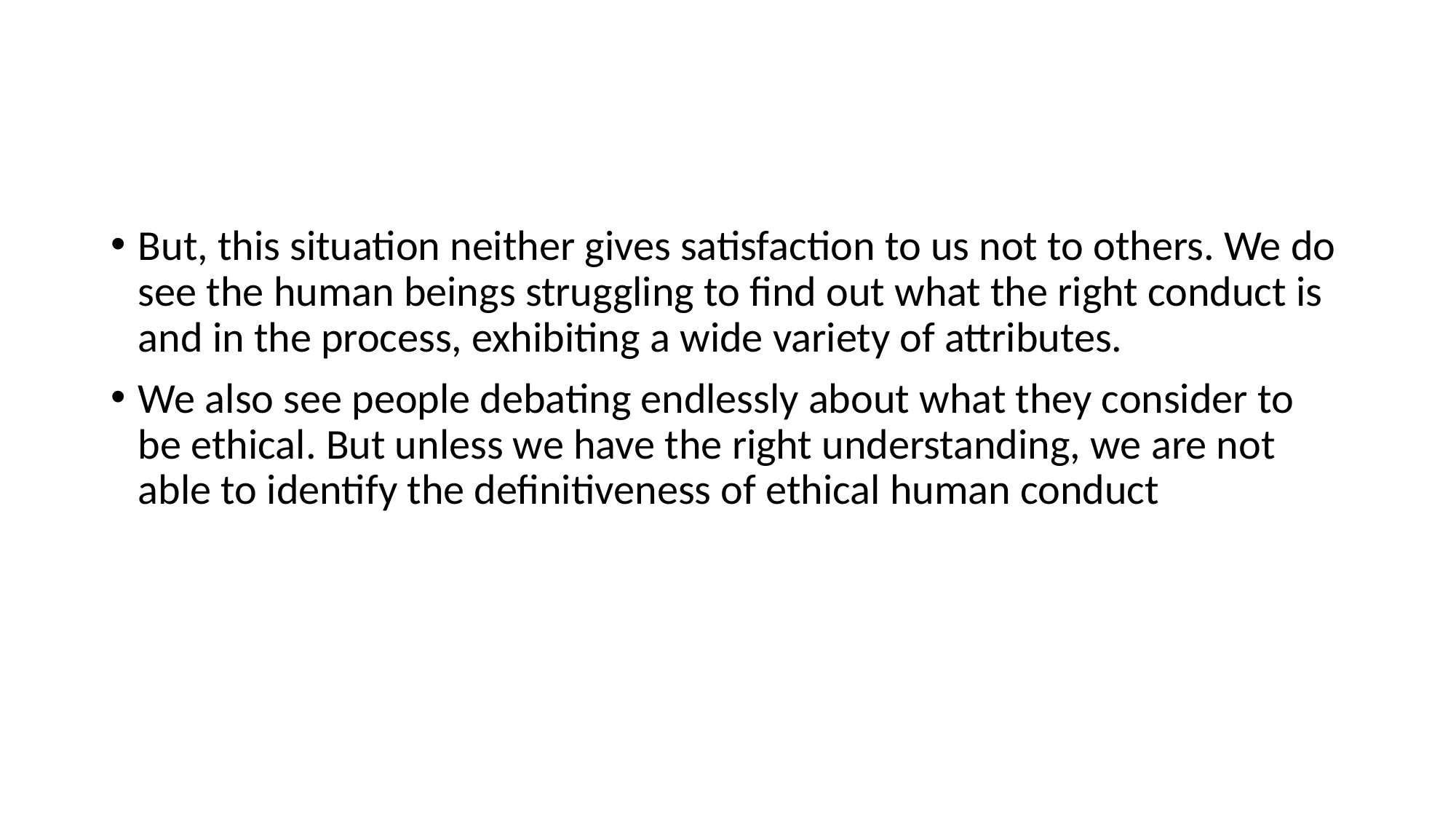

#
But, this situation neither gives satisfaction to us not to others. We do see the human beings struggling to find out what the right conduct is and in the process, exhibiting a wide variety of attributes.
We also see people debating endlessly about what they consider to be ethical. But unless we have the right understanding, we are not able to identify the definitiveness of ethical human conduct